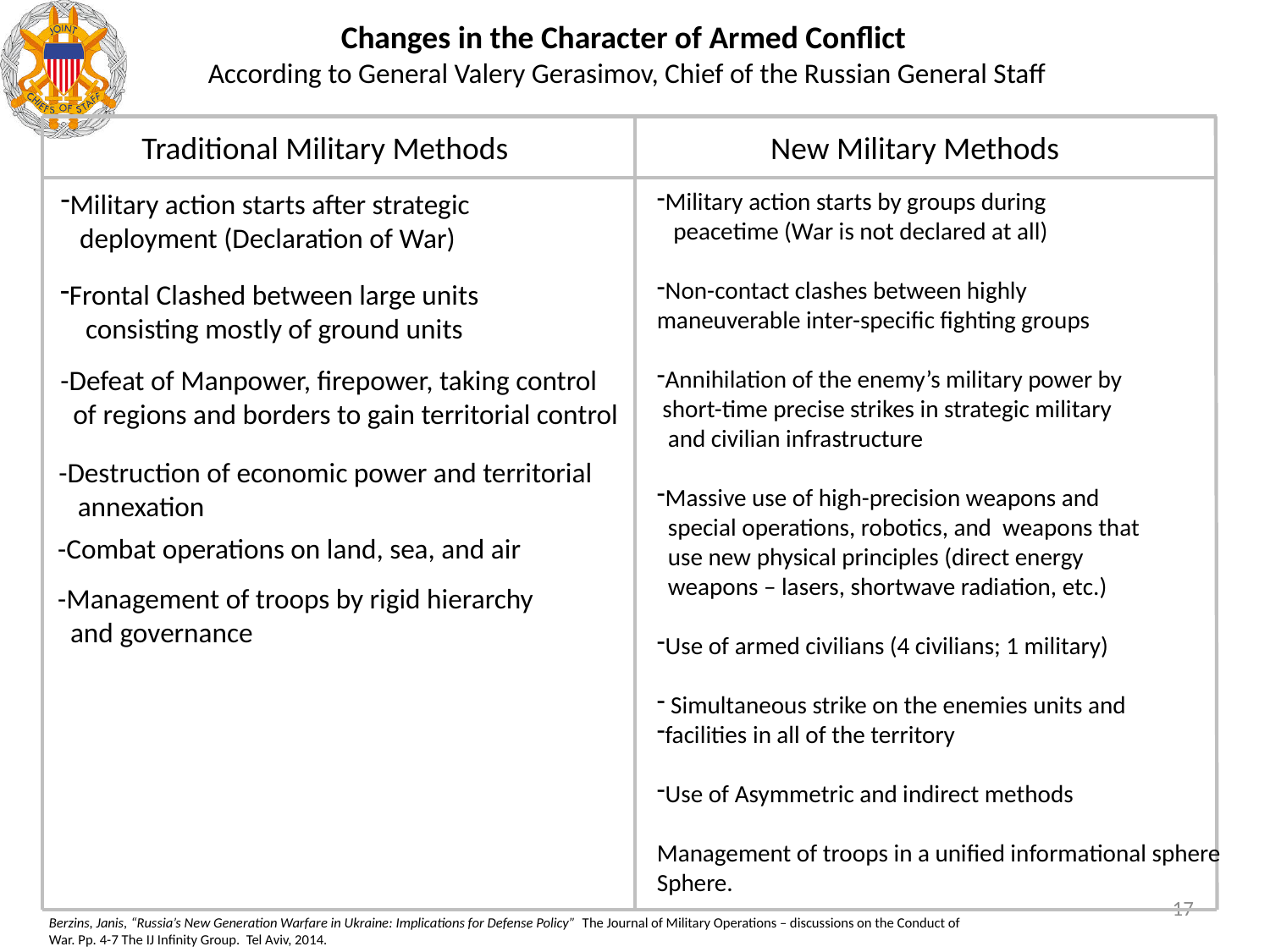

Changes in the Character of Armed Conflict
According to General Valery Gerasimov, Chief of the Russian General Staff
Traditional Military Methods
New Military Methods
Military action starts after strategic
   deployment (Declaration of War)
Military action starts by groups during
   peacetime (War is not declared at all)

Non-contact clashes between highly
maneuverable inter-specific fighting groups

Annihilation of the enemy’s military power by
 short-time precise strikes in strategic military
  and civilian infrastructure

Massive use of high-precision weapons and
  special operations, robotics, and  weapons that
  use new physical principles (direct energy
  weapons – lasers, shortwave radiation, etc.)

Use of armed civilians (4 civilians; 1 military)

 Simultaneous strike on the enemies units and
facilities in all of the territory

Use of Asymmetric and indirect methods

Management of troops in a unified informational sphere
Sphere.
Frontal Clashed between large units
    consisting mostly of ground units
-Defeat of Manpower, firepower, taking control
  of regions and borders to gain territorial control
-Destruction of economic power and territorial
   annexation
-Combat operations on land, sea, and air
-Management of troops by rigid hierarchy
  and governance
17
Berzins, Janis, “Russia’s New Generation Warfare in Ukraine: Implications for Defense Policy”  The Journal of Military Operations – discussions on the Conduct of War. Pp. 4-7 The IJ Infinity Group.  Tel Aviv, 2014.